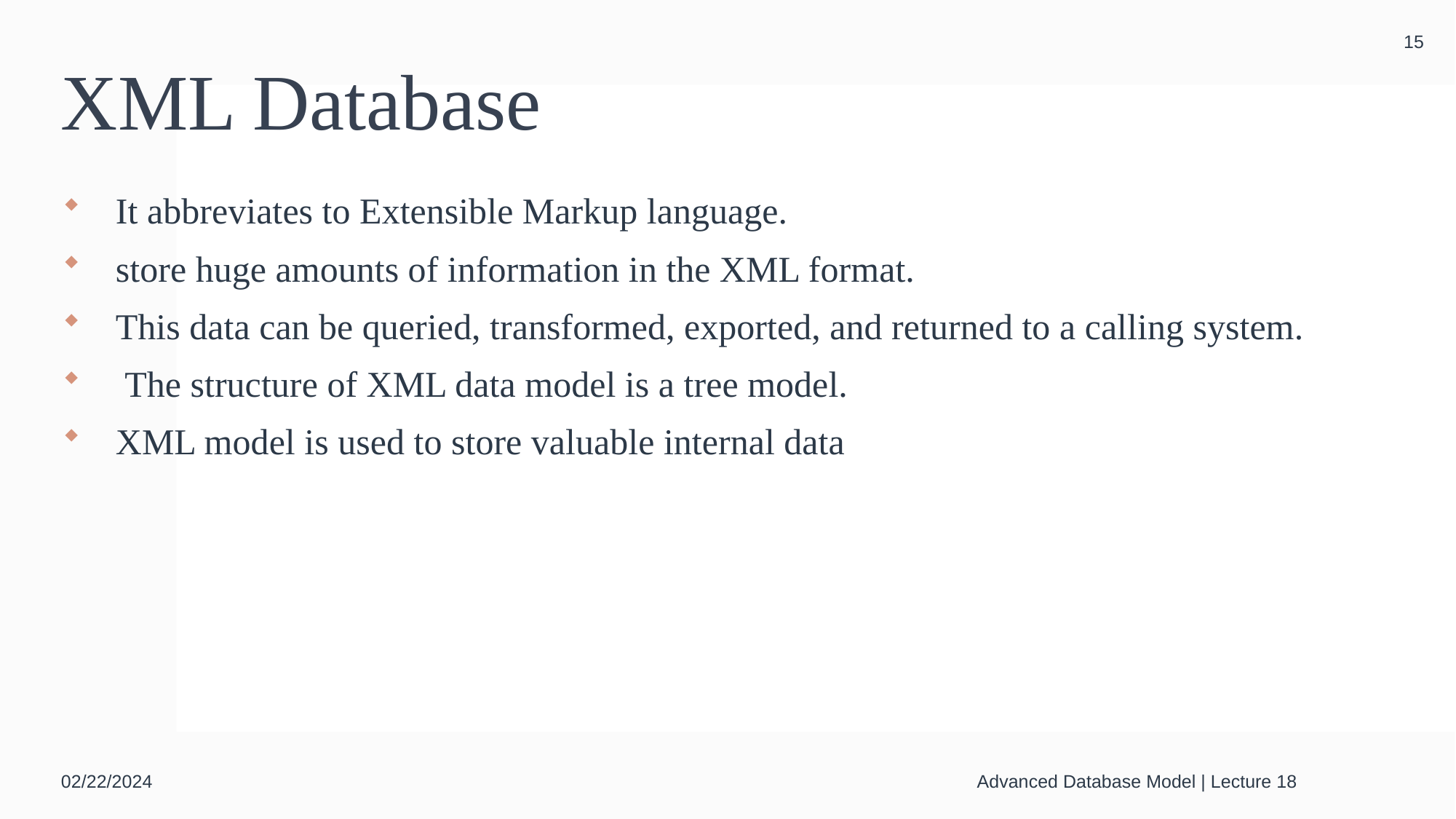

15
# XML Database
It abbreviates to Extensible Markup language.
store huge amounts of information in the XML format.
This data can be queried, transformed, exported, and returned to a calling system.
 The structure of XML data model is a tree model.
XML model is used to store valuable internal data
02/22/2024
Advanced Database Model | Lecture 18